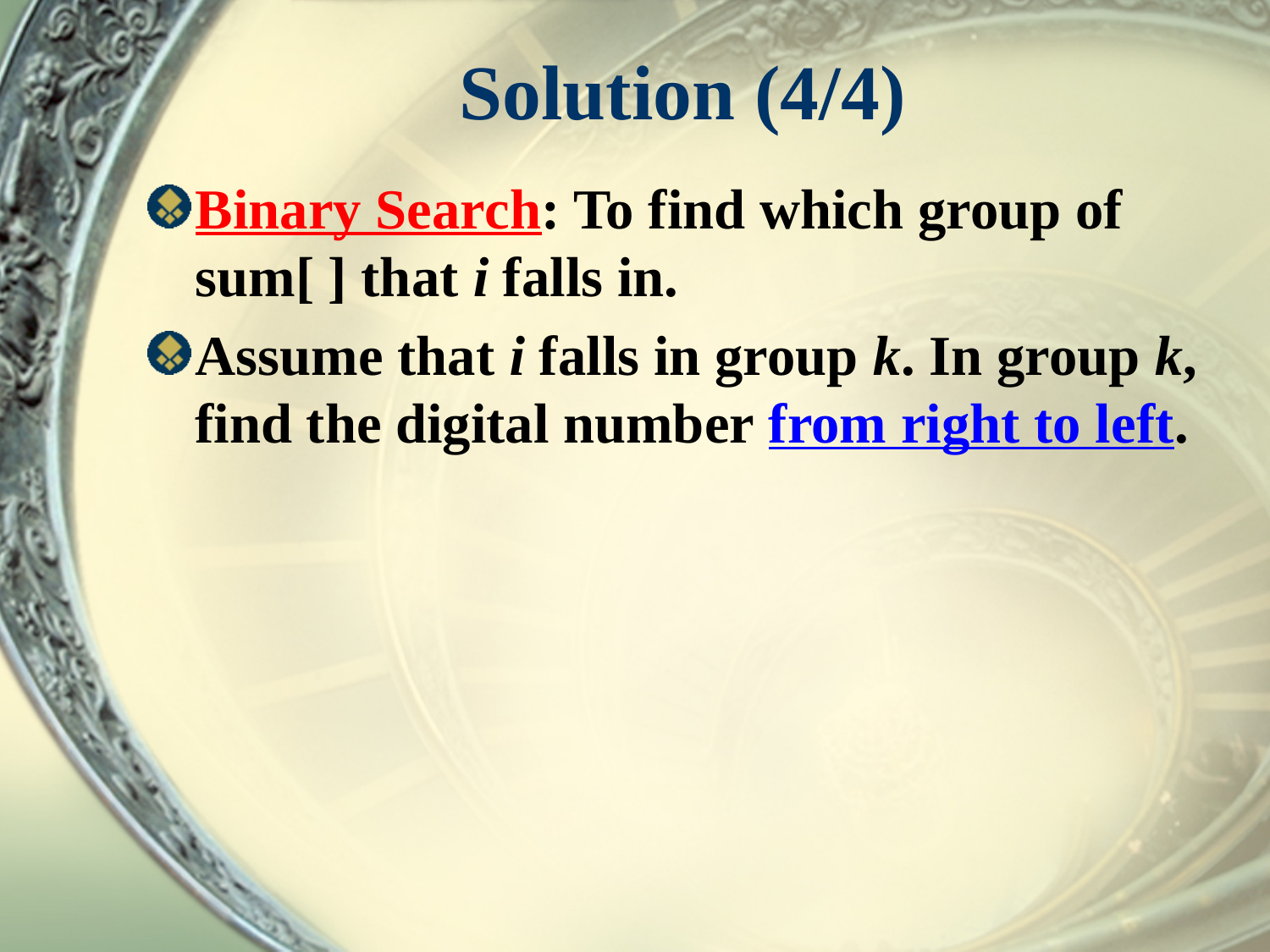

# Solution (4/4)
Binary Search: To find which group of sum[ ] that i falls in.
Assume that i falls in group k. In group k, find the digital number from right to left.